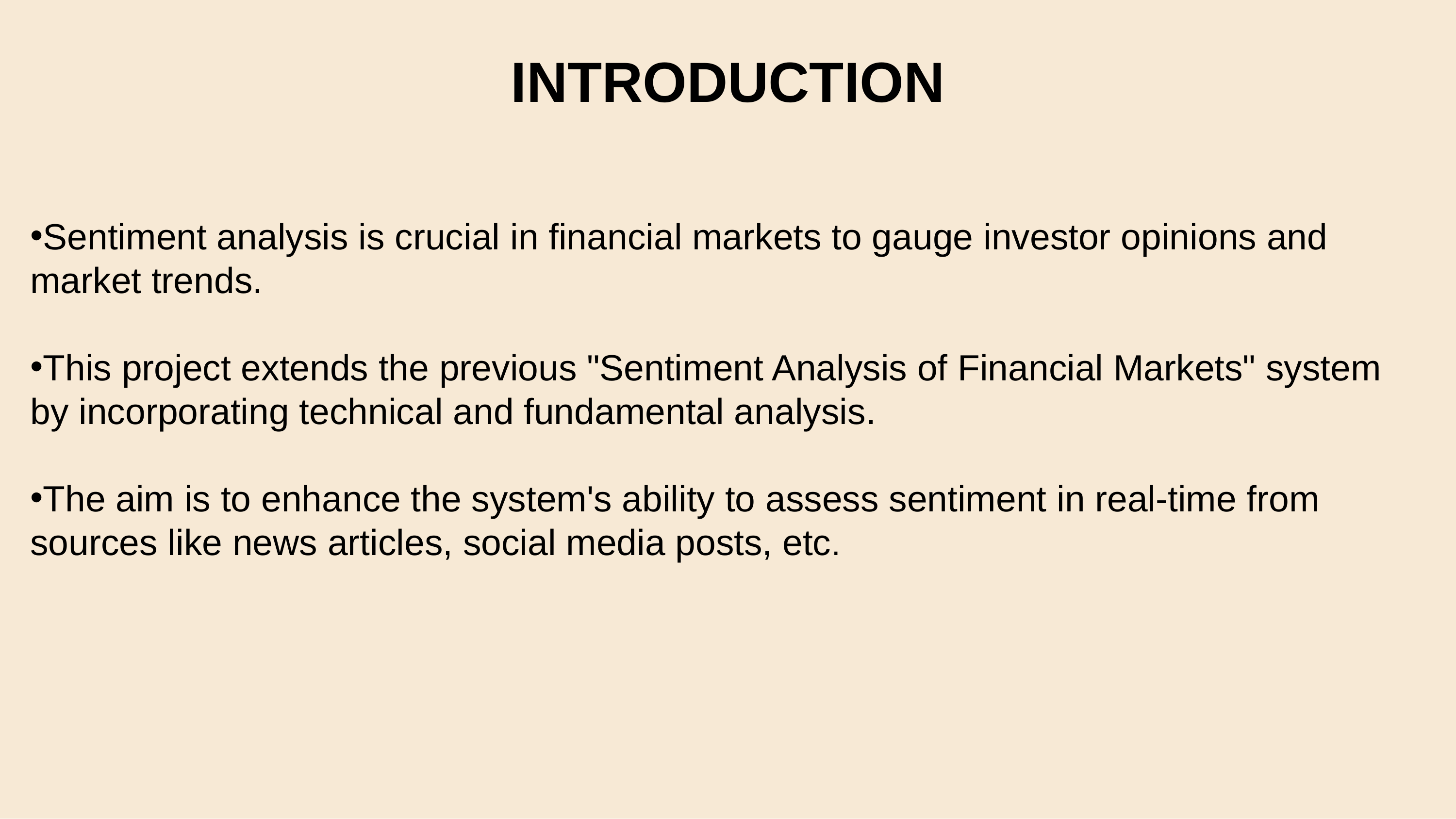

# INTRODUCTION
Sentiment analysis is crucial in financial markets to gauge investor opinions and market trends.

This project extends the previous "Sentiment Analysis of Financial Markets" system by incorporating technical and fundamental analysis.

The aim is to enhance the system's ability to assess sentiment in real-time from sources like news articles, social media posts, etc.